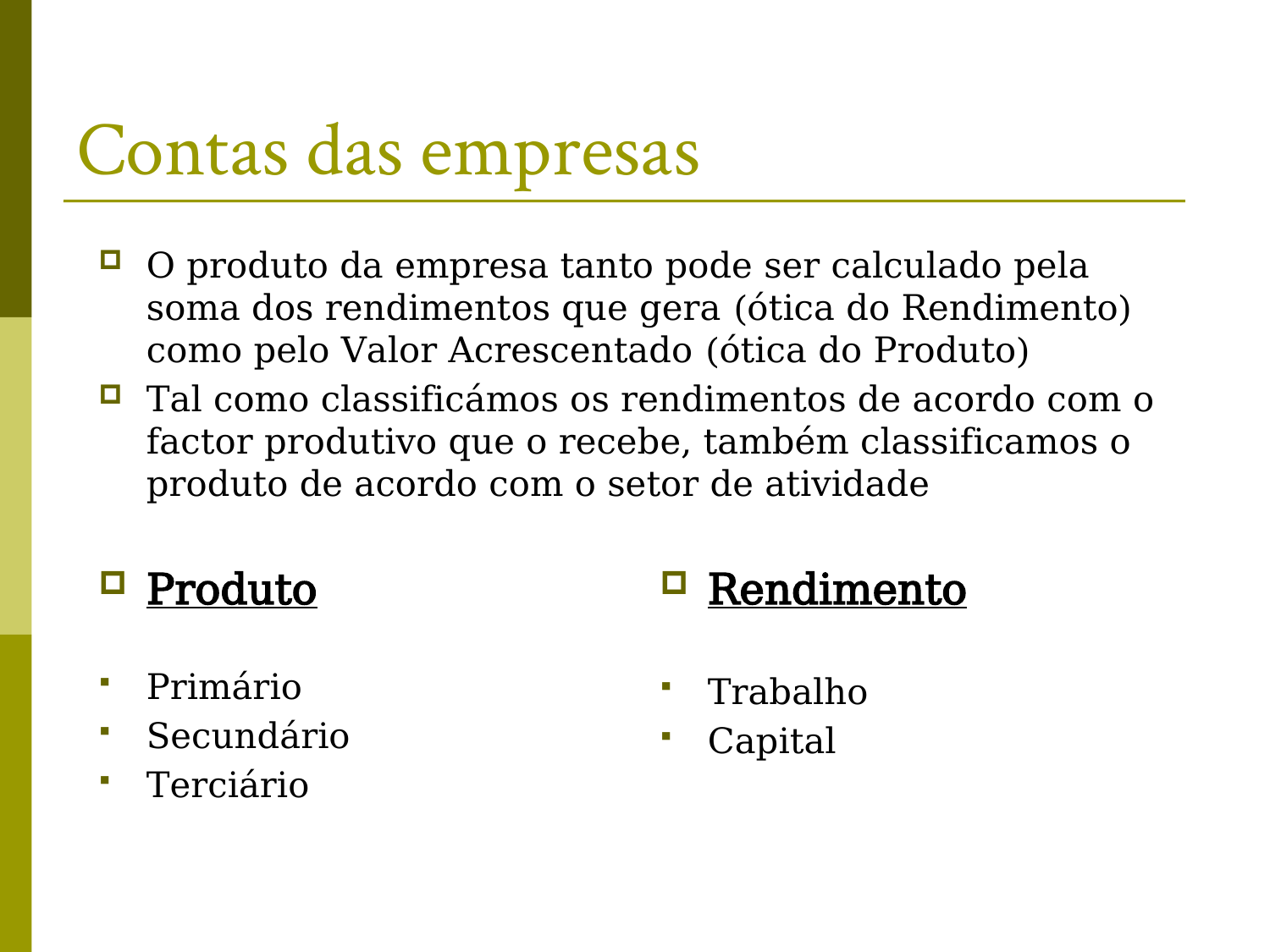

# Contas das empresas
O produto da empresa tanto pode ser calculado pela soma dos rendimentos que gera (ótica do Rendimento) como pelo Valor Acrescentado (ótica do Produto)
Tal como classificámos os rendimentos de acordo com o factor produtivo que o recebe, também classificamos o produto de acordo com o setor de atividade
Produto

Primário
Secundário
Terciário
Rendimento

Trabalho
Capital